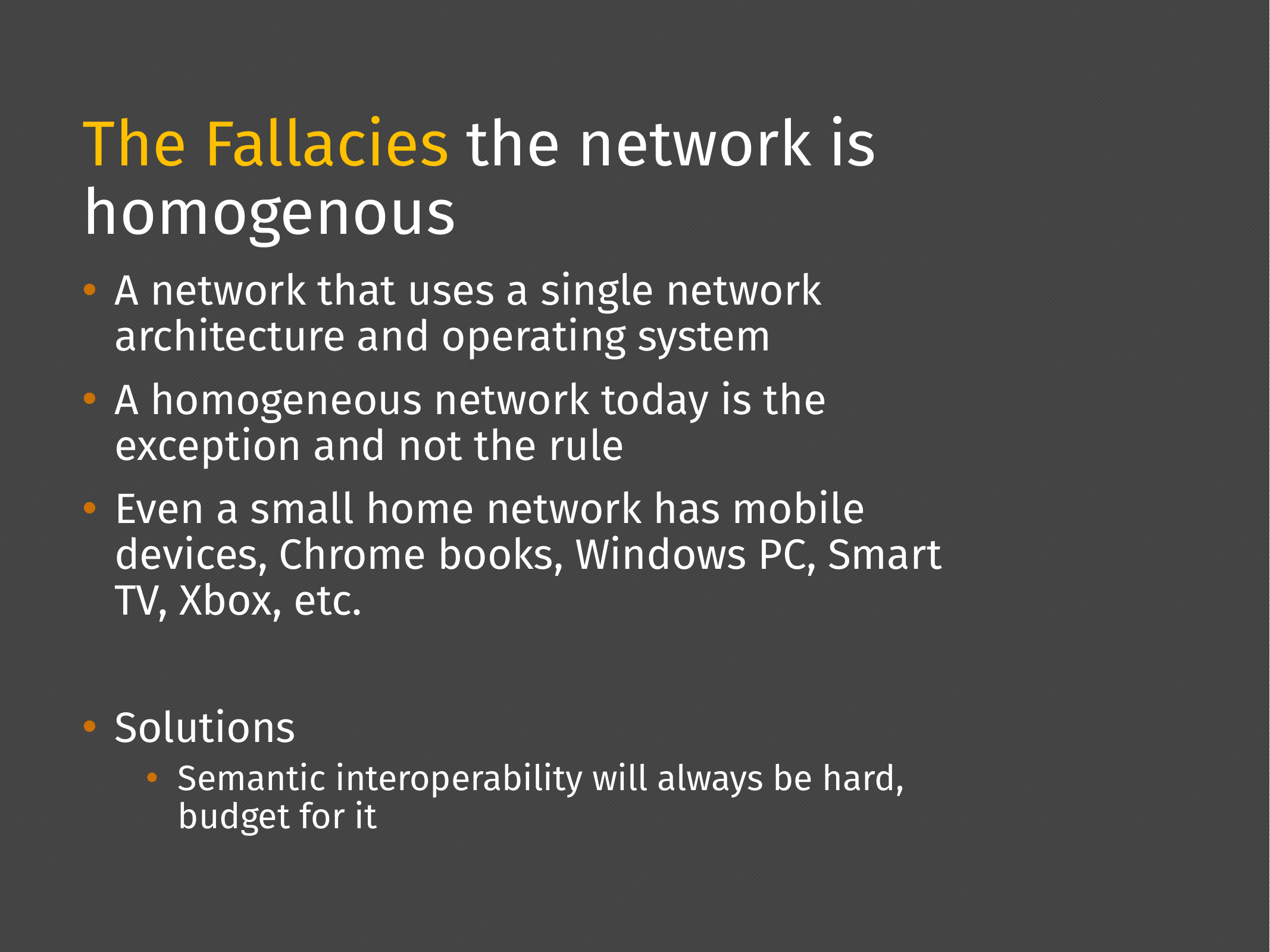

# The Fallacies the network is homogenous
A network that uses a single network architecture and operating system
A homogeneous network today is the exception and not the rule
Even a small home network has mobile devices, Chrome books, Windows PC, Smart TV, Xbox, etc.

Solutions
Semantic interoperability will always be hard, budget for it